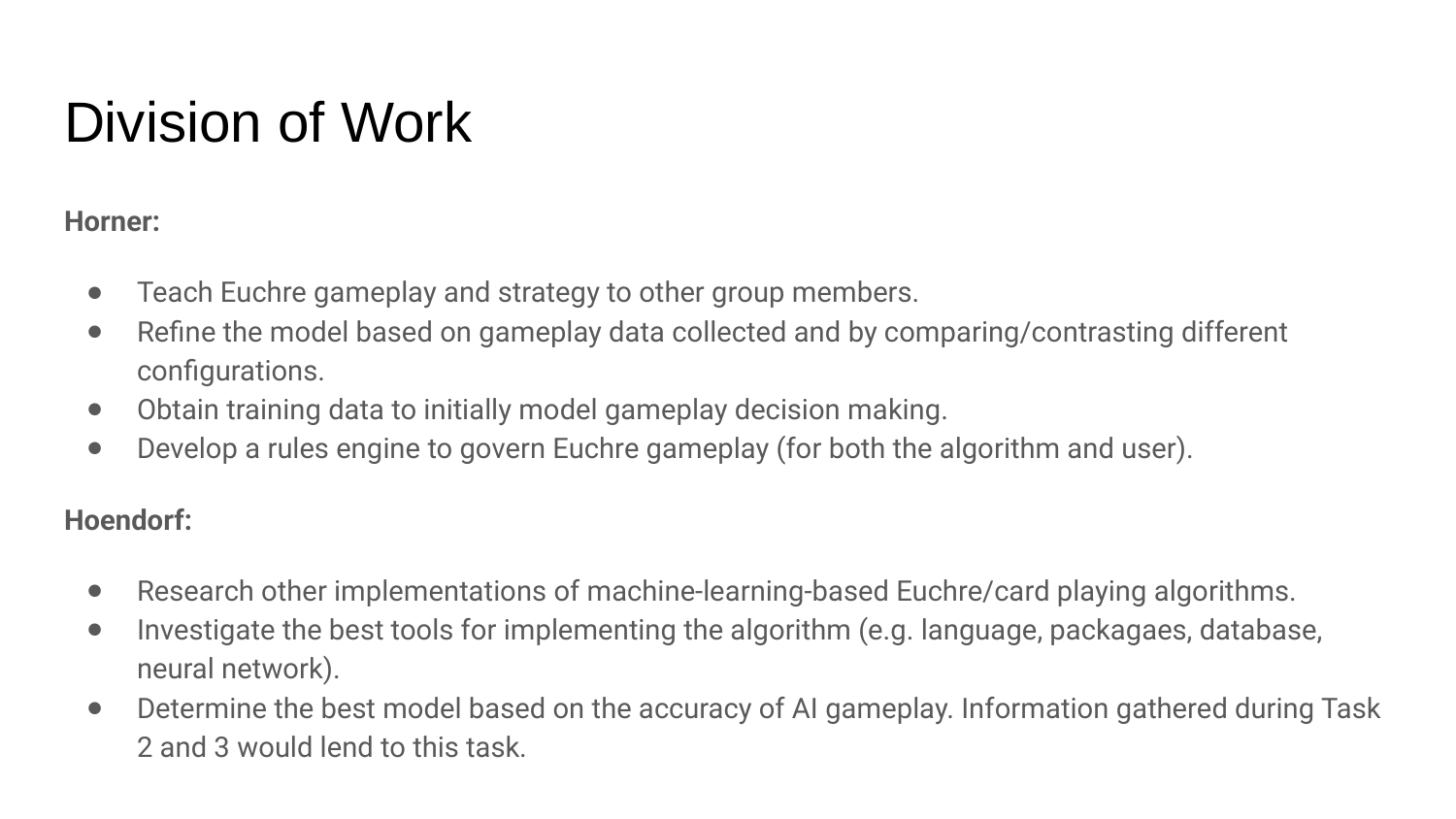

# Division of Work
Horner:
Teach Euchre gameplay and strategy to other group members.
Refine the model based on gameplay data collected and by comparing/contrasting different configurations.
Obtain training data to initially model gameplay decision making.
Develop a rules engine to govern Euchre gameplay (for both the algorithm and user).
Hoendorf:
Research other implementations of machine-learning-based Euchre/card playing algorithms.
Investigate the best tools for implementing the algorithm (e.g. language, packagaes, database, neural network).
Determine the best model based on the accuracy of AI gameplay. Information gathered during Task 2 and 3 would lend to this task.